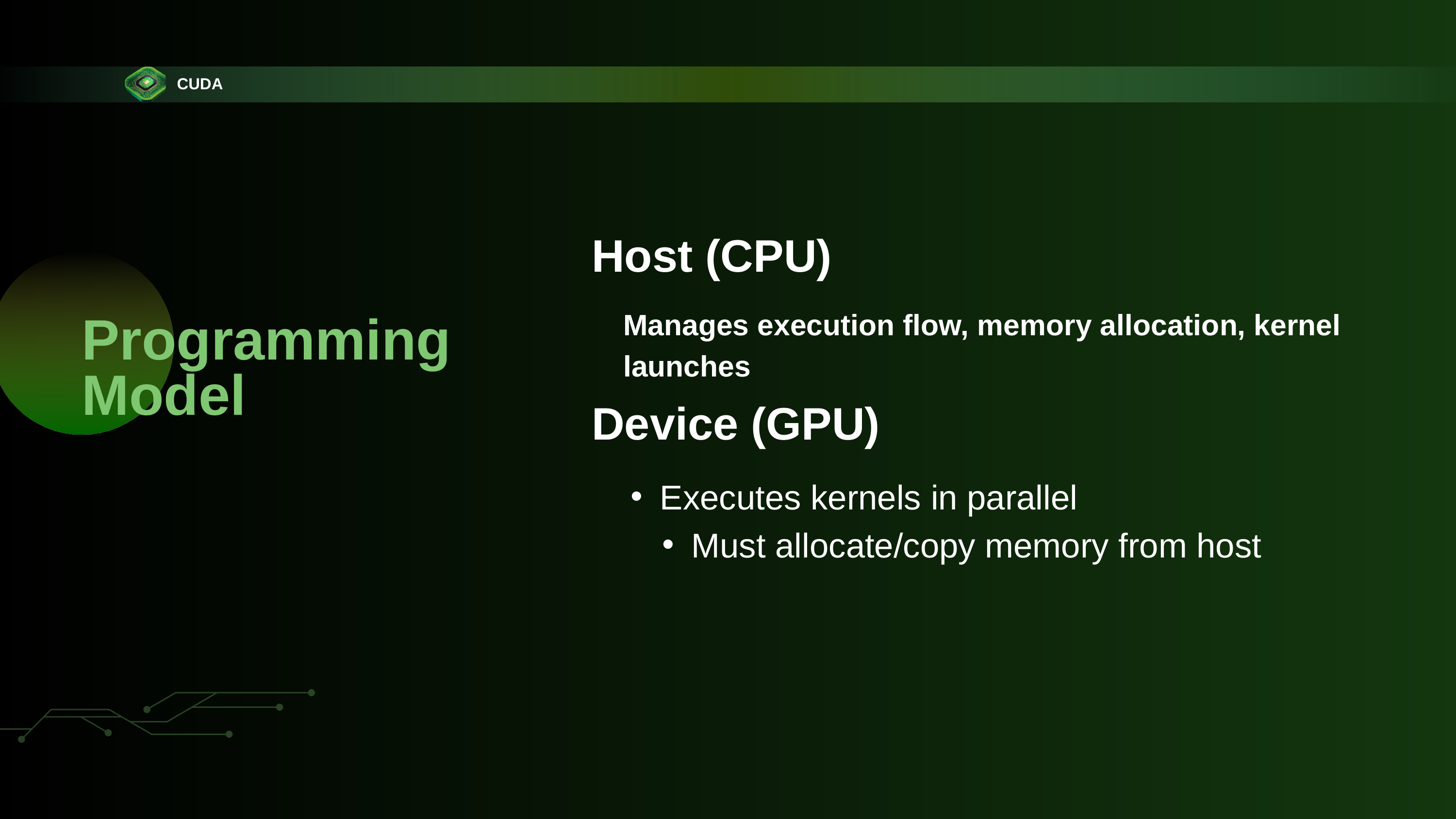

CUDA
Host (CPU)

Manages execution flow, memory allocation, kernel launches
Programming Model
Device (GPU)
Executes kernels in parallel
Must allocate/copy memory from host